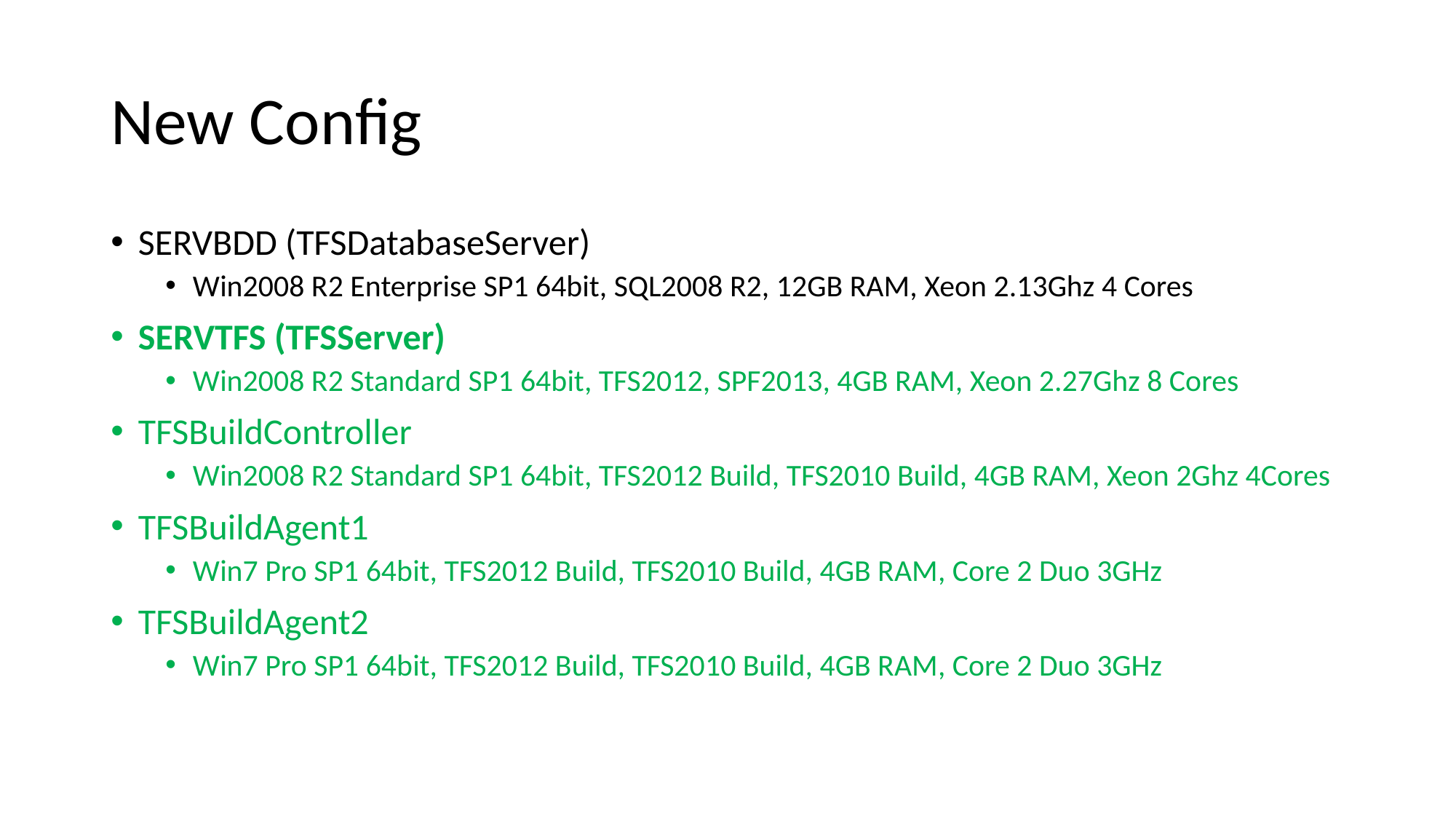

# New Config
SERVBDD (TFSDatabaseServer)
Win2008 R2 Enterprise SP1 64bit, SQL2008 R2, 12GB RAM, Xeon 2.13Ghz 4 Cores
SERVTFS (TFSServer)
Win2008 R2 Standard SP1 64bit, TFS2012, SPF2013, 4GB RAM, Xeon 2.27Ghz 8 Cores
TFSBuildController
Win2008 R2 Standard SP1 64bit, TFS2012 Build, TFS2010 Build, 4GB RAM, Xeon 2Ghz 4Cores
TFSBuildAgent1
Win7 Pro SP1 64bit, TFS2012 Build, TFS2010 Build, 4GB RAM, Core 2 Duo 3GHz
TFSBuildAgent2
Win7 Pro SP1 64bit, TFS2012 Build, TFS2010 Build, 4GB RAM, Core 2 Duo 3GHz